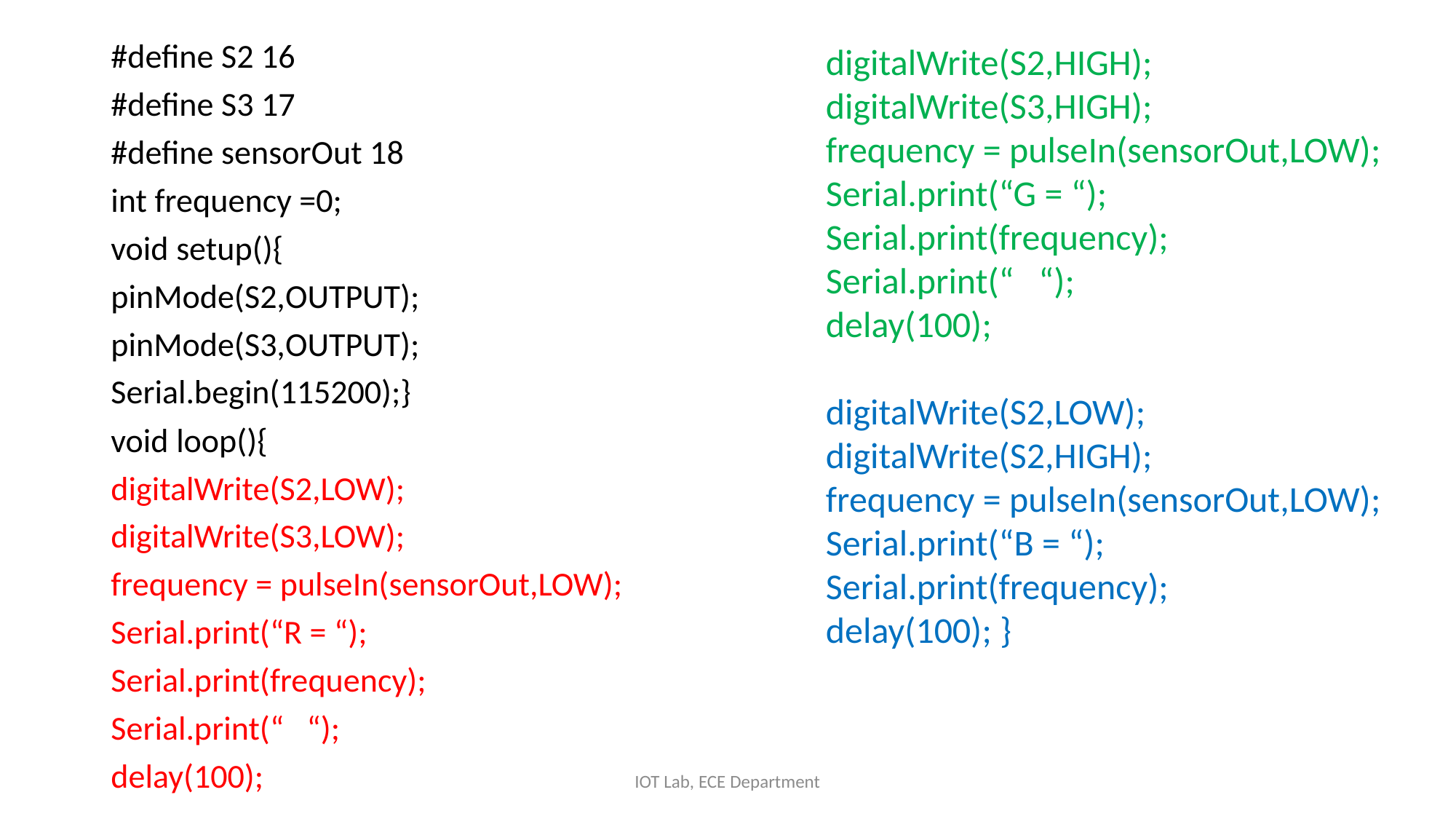

#define S2 16
#define S3 17
#define sensorOut 18
int frequency =0;
void setup(){
pinMode(S2,OUTPUT);
pinMode(S3,OUTPUT);
Serial.begin(115200);}
void loop(){
digitalWrite(S2,LOW);
digitalWrite(S3,LOW);
frequency = pulseIn(sensorOut,LOW);
Serial.print(“R = “);
Serial.print(frequency);
Serial.print(“   “);
delay(100);

digitalWrite(S2,HIGH);
digitalWrite(S3,HIGH);
frequency = pulseIn(sensorOut,LOW);
Serial.print(“G = “);
Serial.print(frequency);
Serial.print(“   “);
delay(100);

digitalWrite(S2,LOW);
digitalWrite(S2,HIGH);
frequency = pulseIn(sensorOut,LOW);
Serial.print(“B = “);
Serial.print(frequency);
delay(100); }

IOT Lab, ECE Department